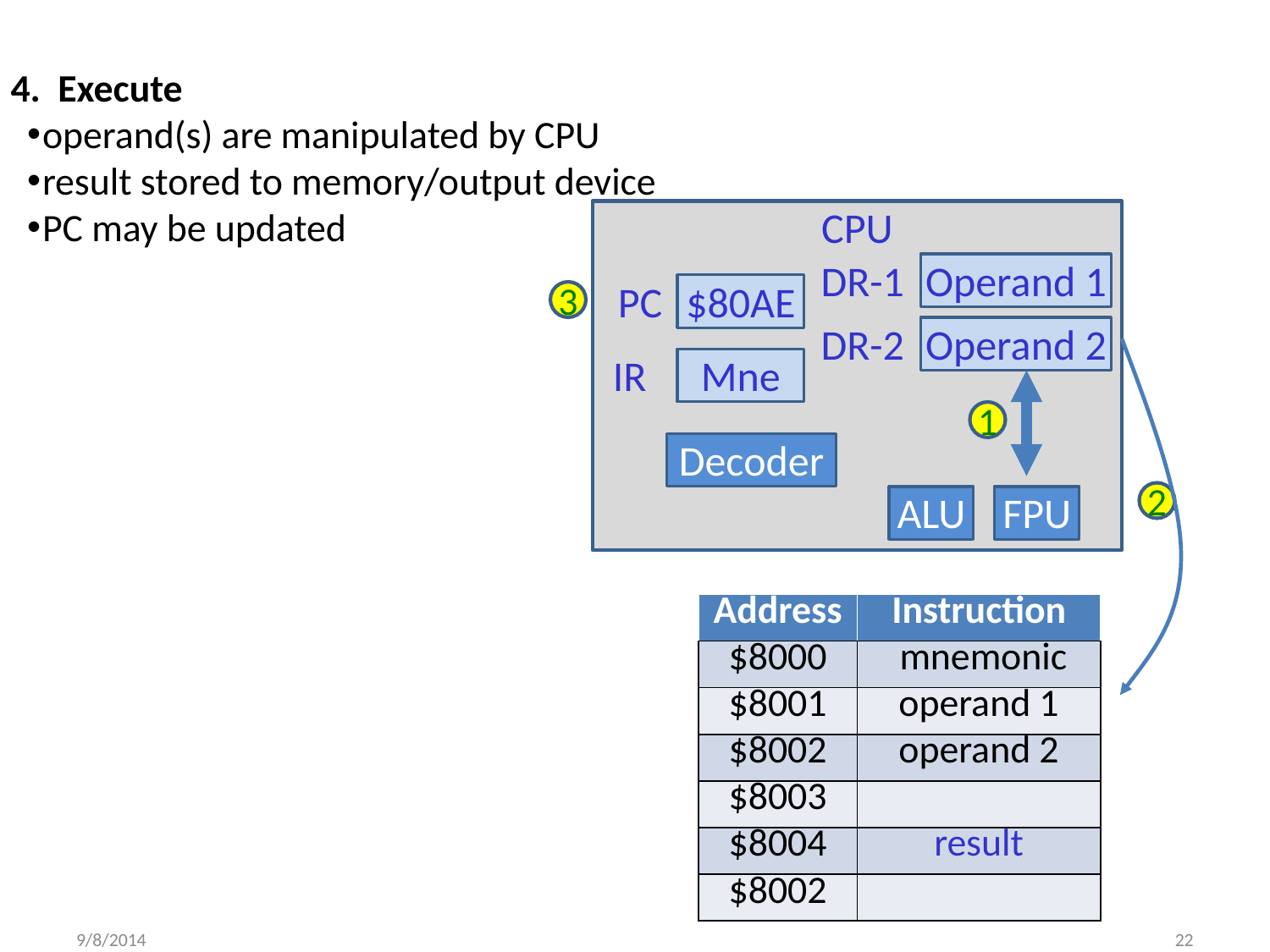

4.  Execute
operand(s) are manipulated by CPU
result stored to memory/output device
PC may be updated
CPU
DR-1
Operand 1
PC
$80AE
3
DR-2
Operand 2

IR
Mne
1
Decoder
2
ALU
FPU
| Address | Instruction |
| --- | --- |
| $8000 | mnemonic |
| $8001 | operand 1 |
| $8002 | operand 2 |
| $8003 |  |
| $8004 | result |
| $8002 |  |
9/8/2014
22